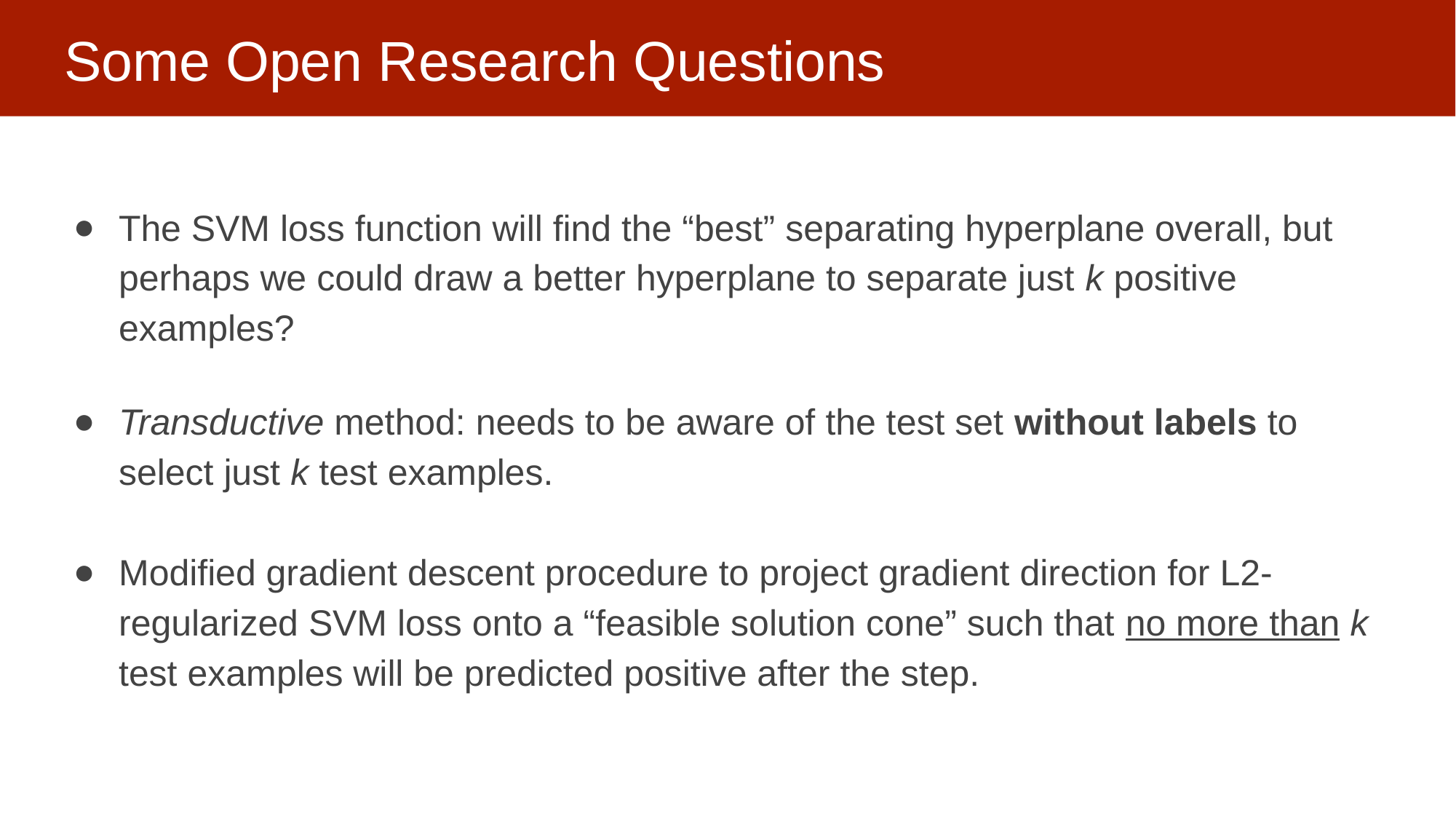

# Some Open Research Questions
The SVM loss function will find the “best” separating hyperplane overall, but perhaps we could draw a better hyperplane to separate just k positive examples?
Transductive method: needs to be aware of the test set without labels to select just k test examples.
Modified gradient descent procedure to project gradient direction for L2-regularized SVM loss onto a “feasible solution cone” such that no more than k test examples will be predicted positive after the step.